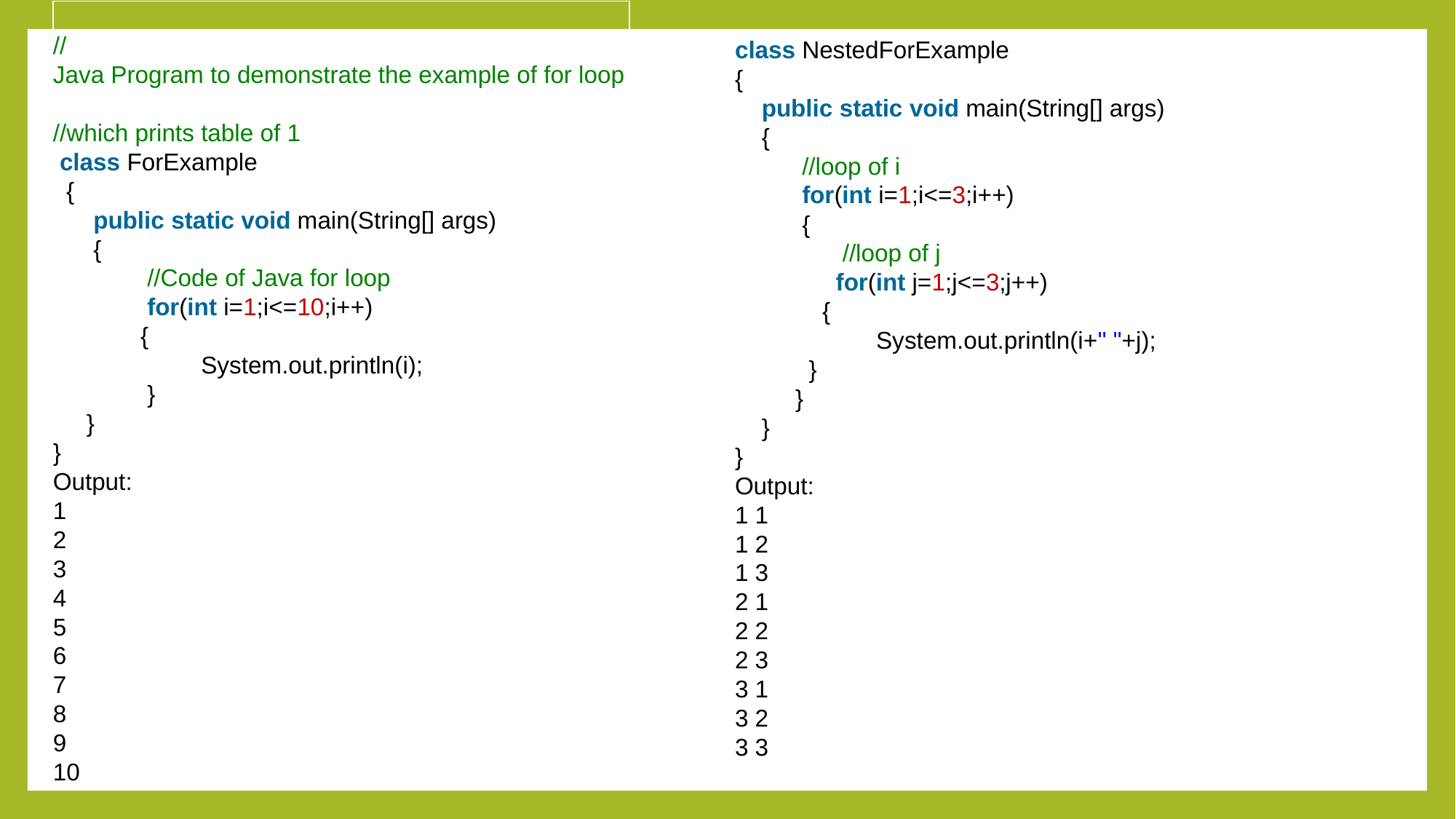

//Java Program to demonstrate the example of for loop
//which prints table of 1
 class ForExample
  {
      public static void main(String[] args)
      {
              //Code of Java for loop
              for(int i=1;i<=10;i++)
             {
                      System.out.println(i);
              }
     }
}
Output:
1
2
3
4
5
6
7
8
9
10
class NestedForExample
{
    public static void main(String[] args)
    {
          //loop of i
          for(int i=1;i<=3;i++)
          {
                //loop of j
               for(int j=1;j<=3;j++)
             {
                     System.out.println(i+" "+j);
           }
         }
    }
}
Output:
1 1
1 2
1 3
2 1
2 2
2 3
3 1
3 2
3 3